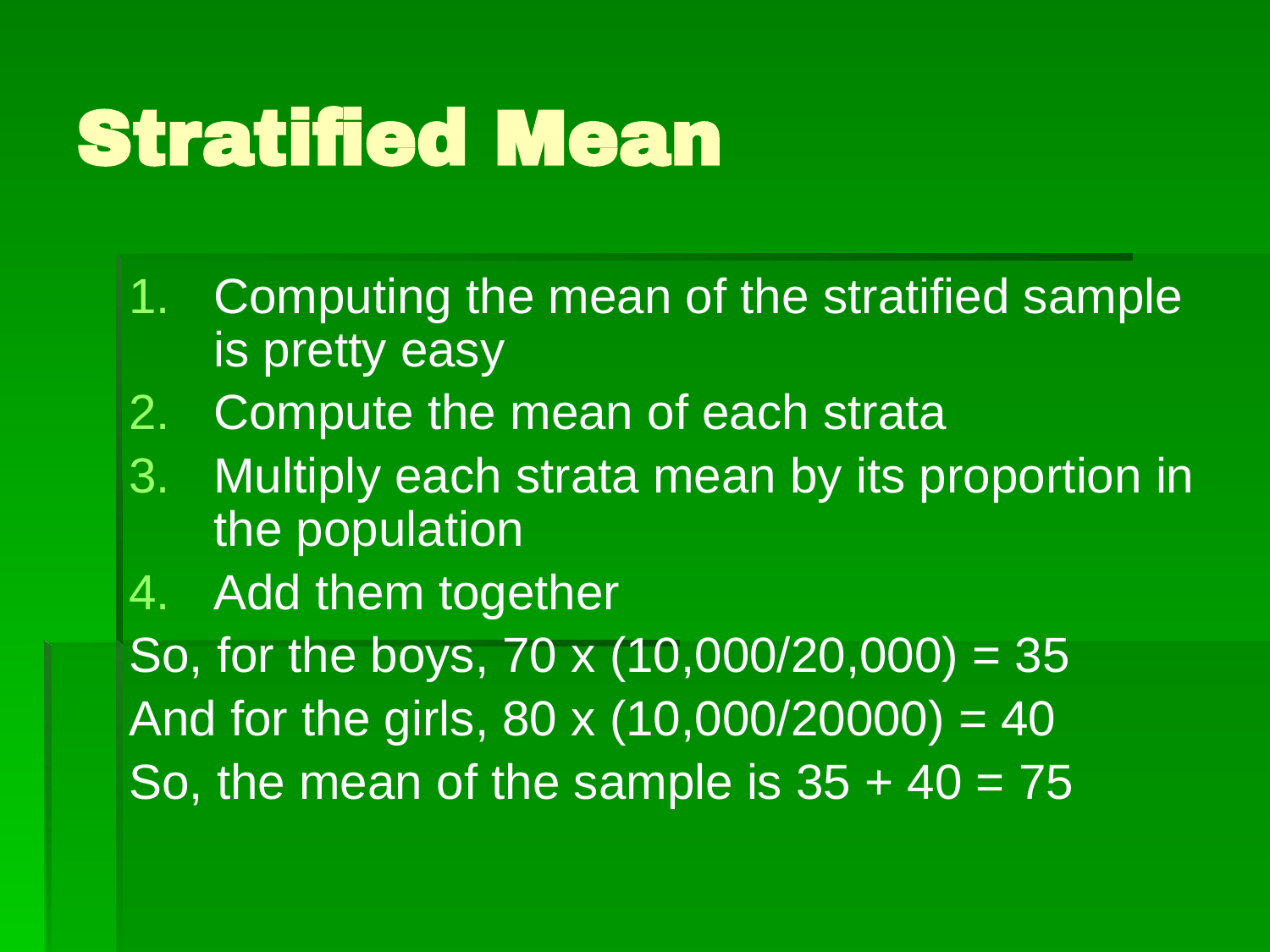

# Stratified Mean
Computing the mean of the stratified sample is pretty easy
Compute the mean of each strata
Multiply each strata mean by its proportion in the population
Add them together
So, for the boys, 70 x (10,000/20,000) = 35
And for the girls, 80 x (10,000/20000) = 40
So, the mean of the sample is 35 + 40 = 75